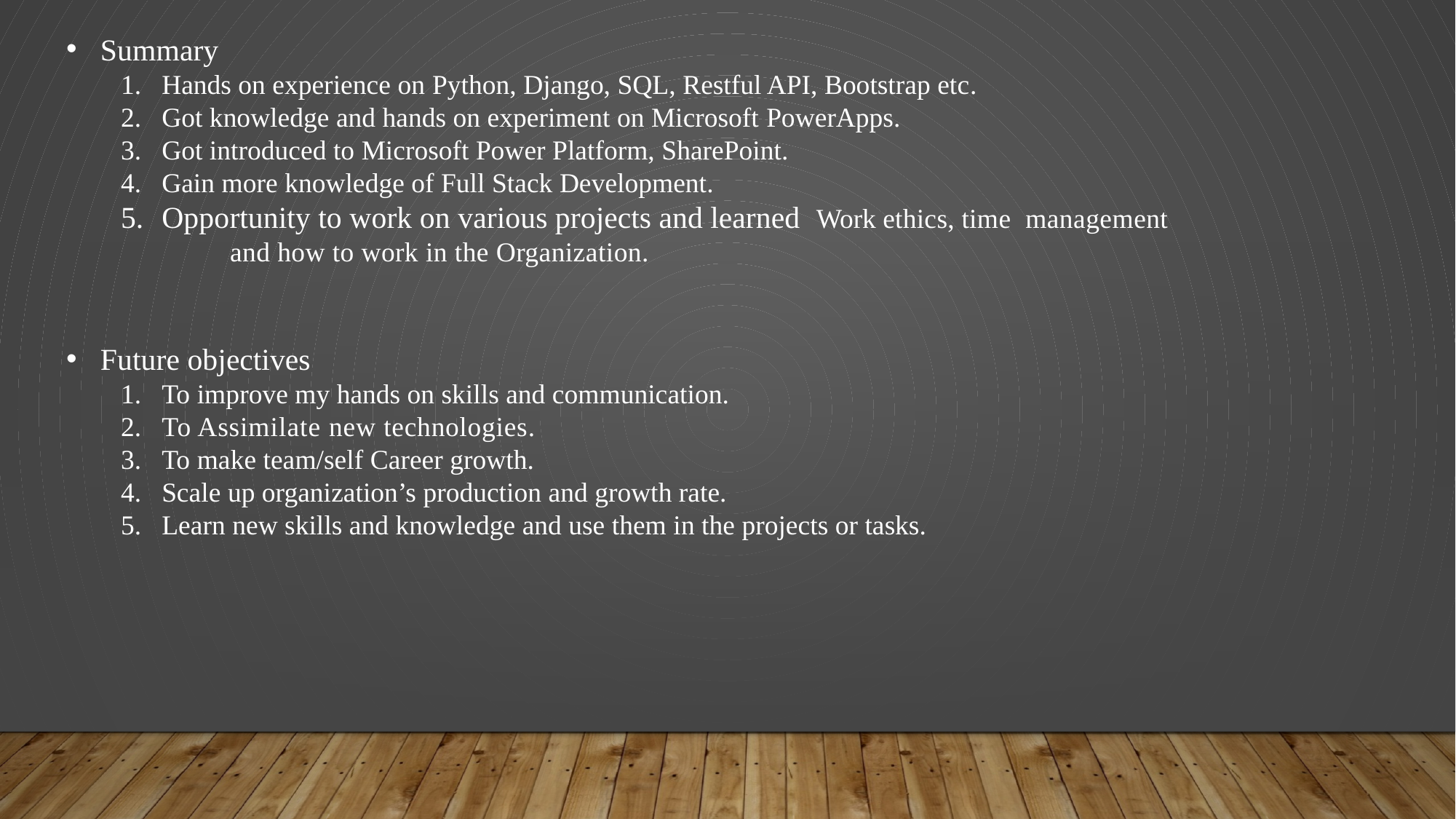

Summary
Hands on experience on Python, Django, SQL, Restful API, Bootstrap etc.
Got knowledge and hands on experiment on Microsoft PowerApps.
Got introduced to Microsoft Power Platform, SharePoint.
Gain more knowledge of Full Stack Development.
Opportunity to work on various projects and learned  Work ethics, time  management
	and how to work in the Organization.

Future objectives
To improve my hands on skills and communication.
To Assimilate new technologies.
To make team/self Career growth.
Scale up organization’s production and growth rate.
Learn new skills and knowledge and use them in the projects or tasks.